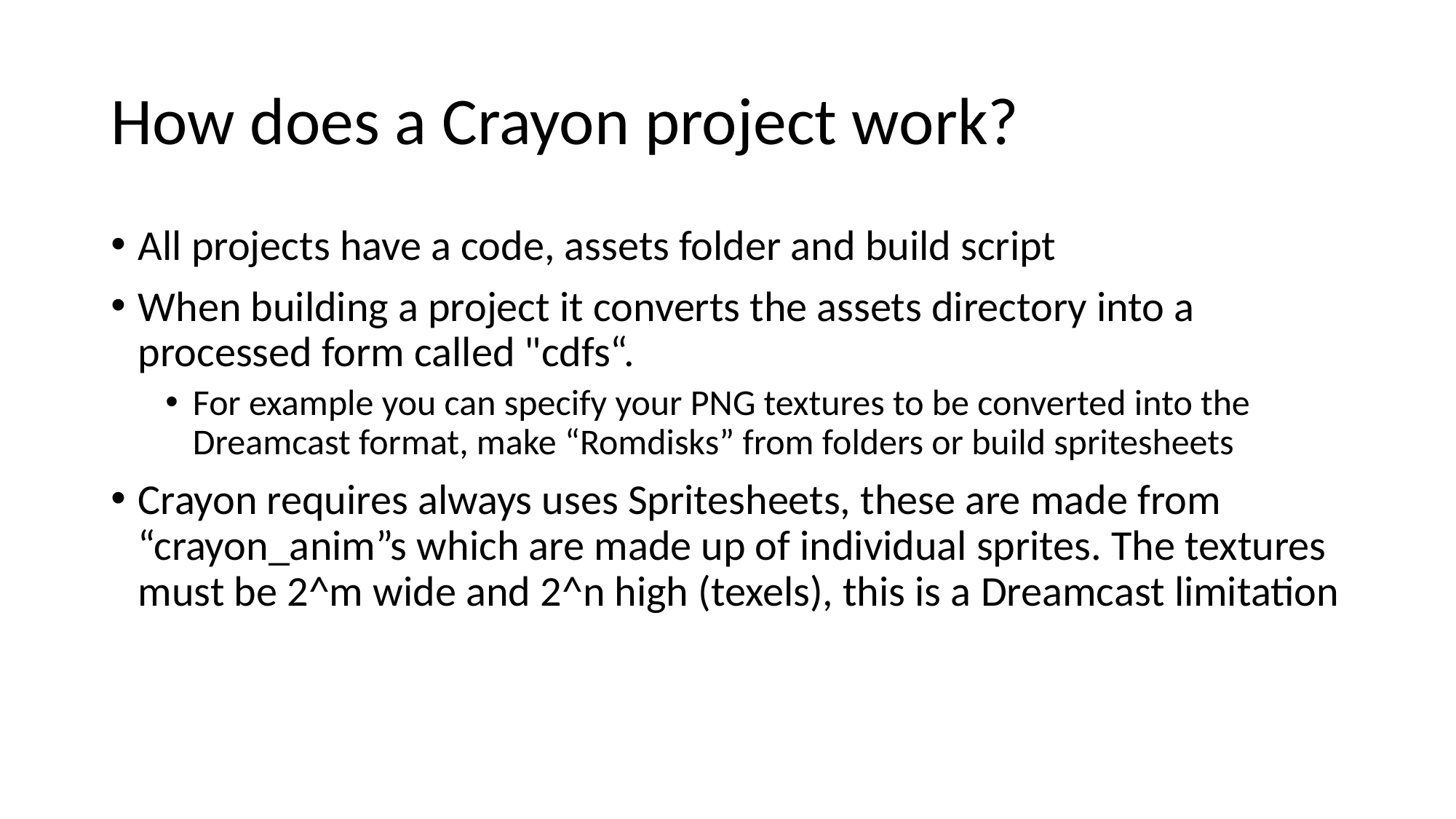

# How does a Crayon project work?
All projects have a code, assets folder and build script
When building a project it converts the assets directory into a processed form called "cdfs“.
For example you can specify your PNG textures to be converted into the Dreamcast format, make “Romdisks” from folders or build spritesheets
Crayon requires always uses Spritesheets, these are made from “crayon_anim”s which are made up of individual sprites. The textures must be 2^m wide and 2^n high (texels), this is a Dreamcast limitation